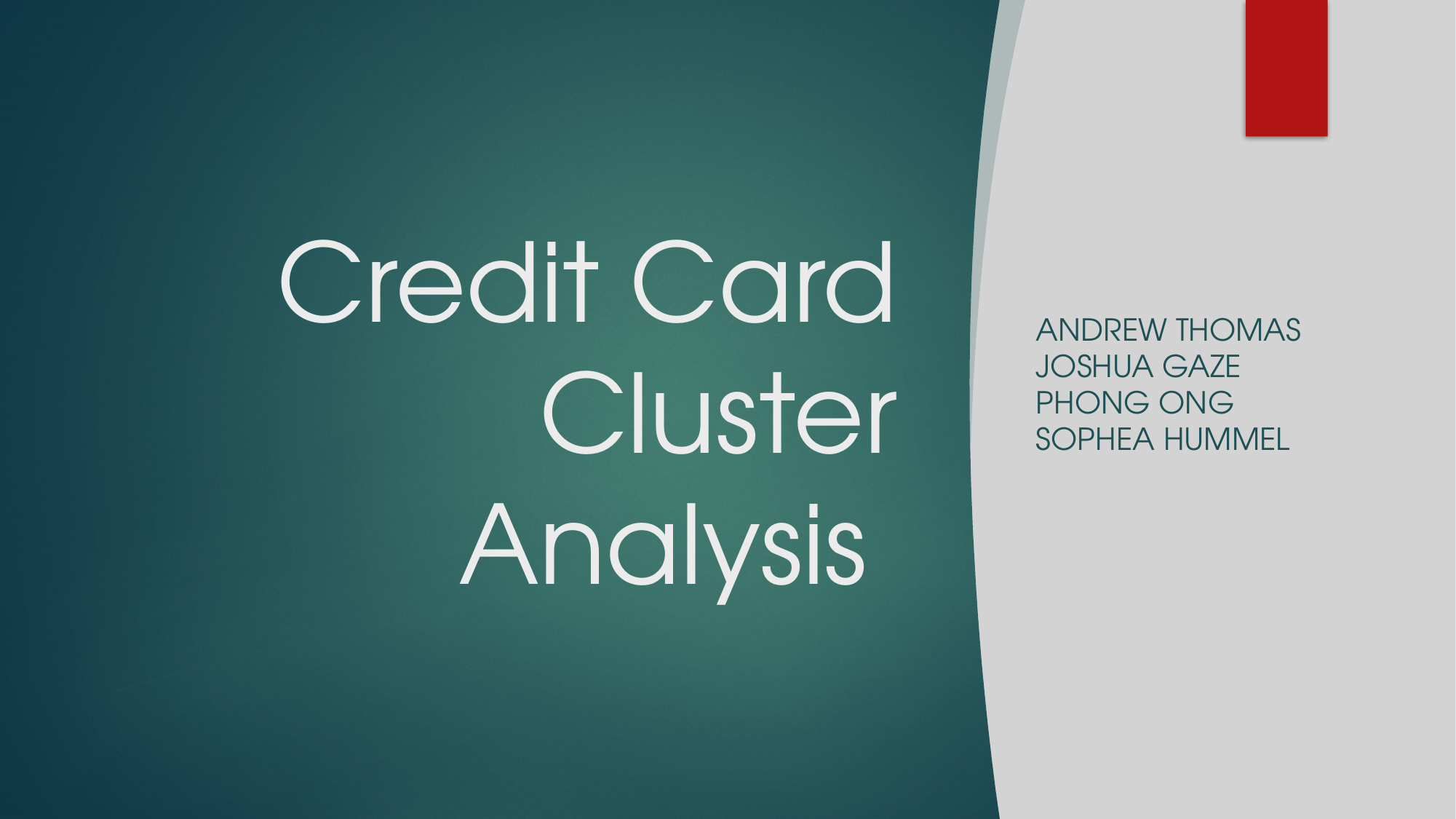

# Credit Card Cluster Analysis
Andrew Thomas Joshua Gaze  Phong Ong  Sophea Hummel